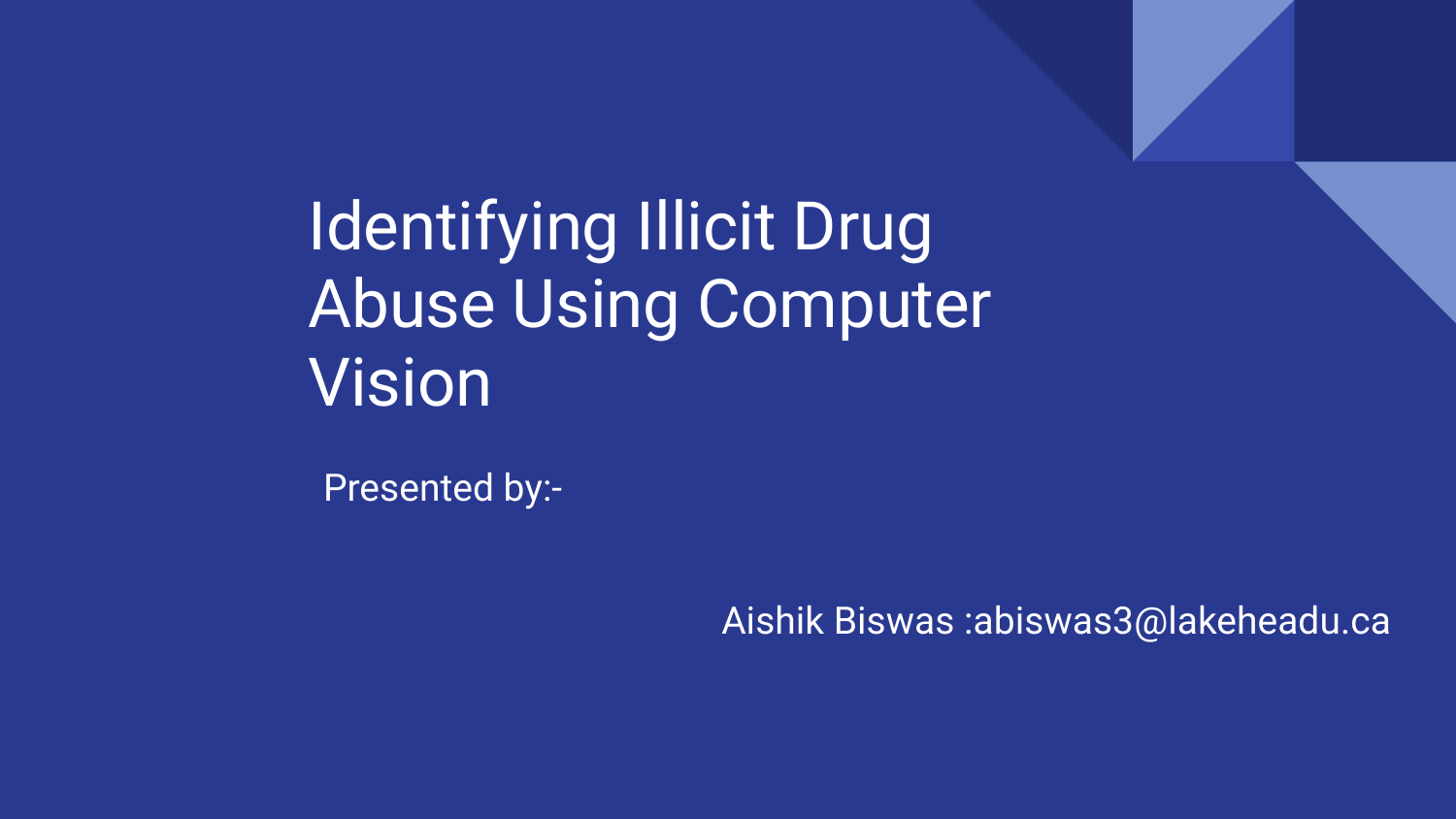

# Identifying Illicit Drug Abuse Using Computer Vision
                										Presented by:-

Aishik Biswas :abiswas3@lakeheadu.ca